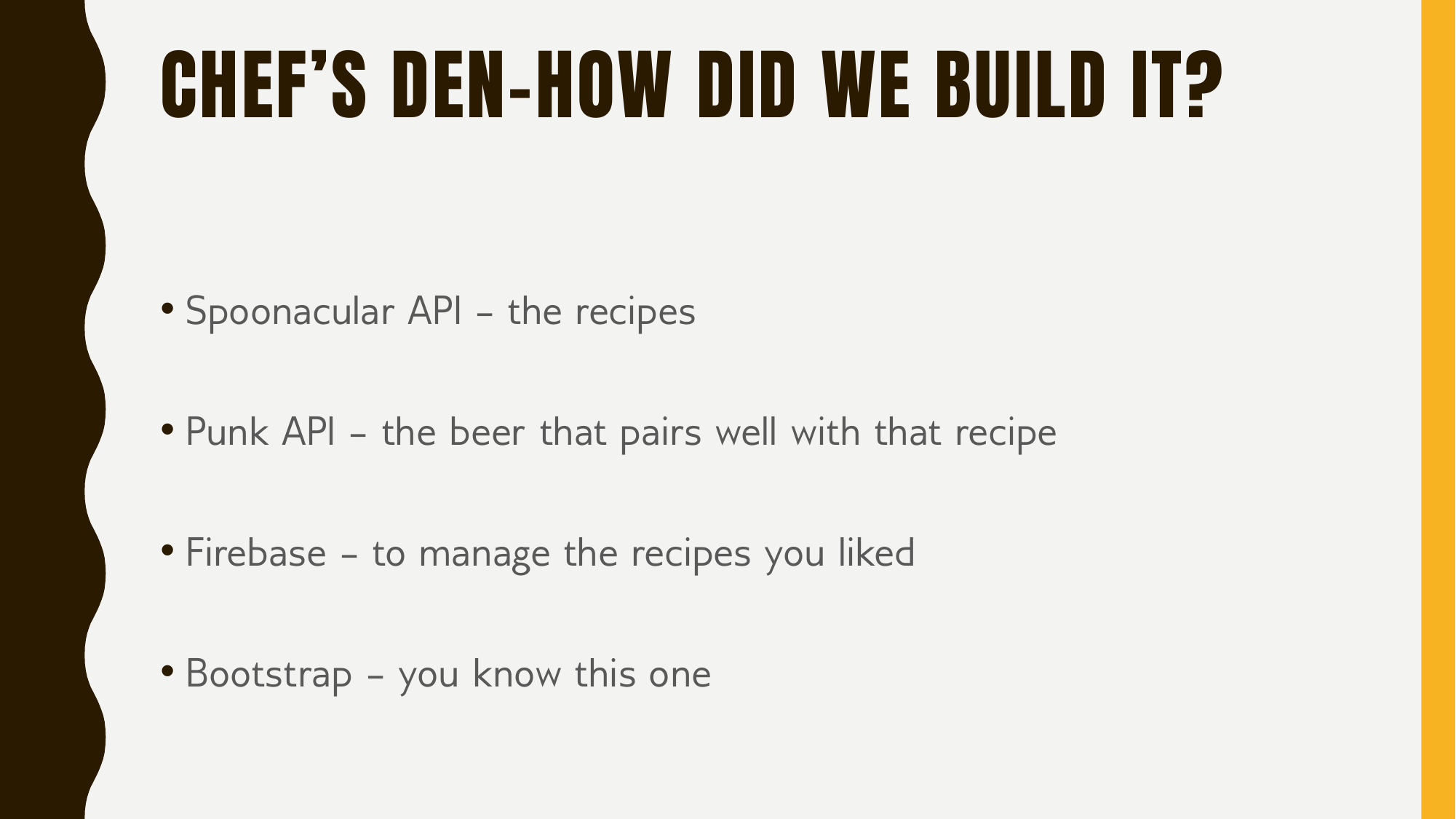

# Chef’s den-how did we build it?
Spoonacular API – the recipes

Punk API – the beer that pairs well with that recipe

Firebase – to manage the recipes you liked

Bootstrap – you know this one